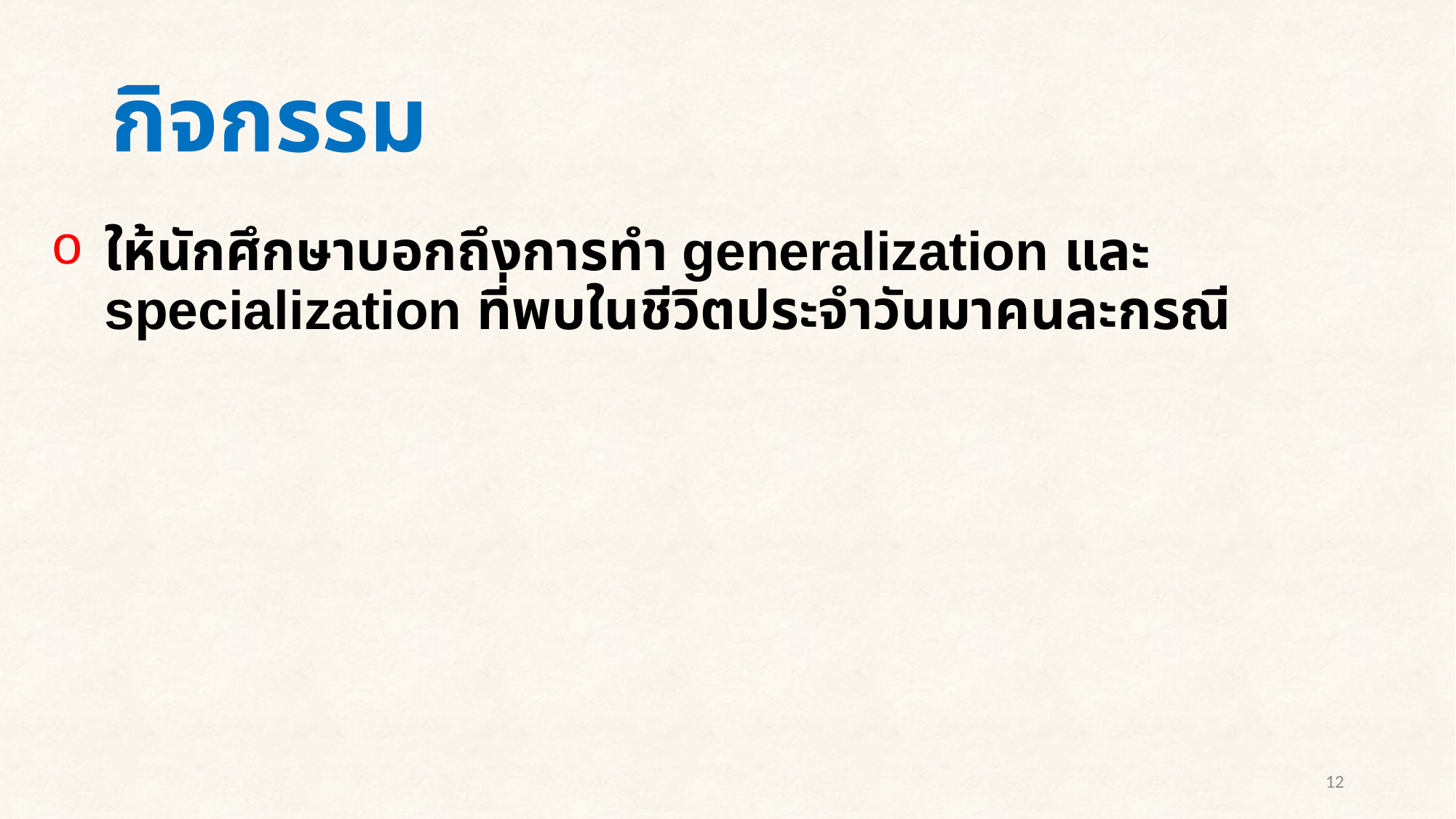

# กิจกรรม
ให้นักศึกษาบอกถึงการทำ generalization และ specialization ที่พบในชีวิตประจำวันมาคนละกรณี
12